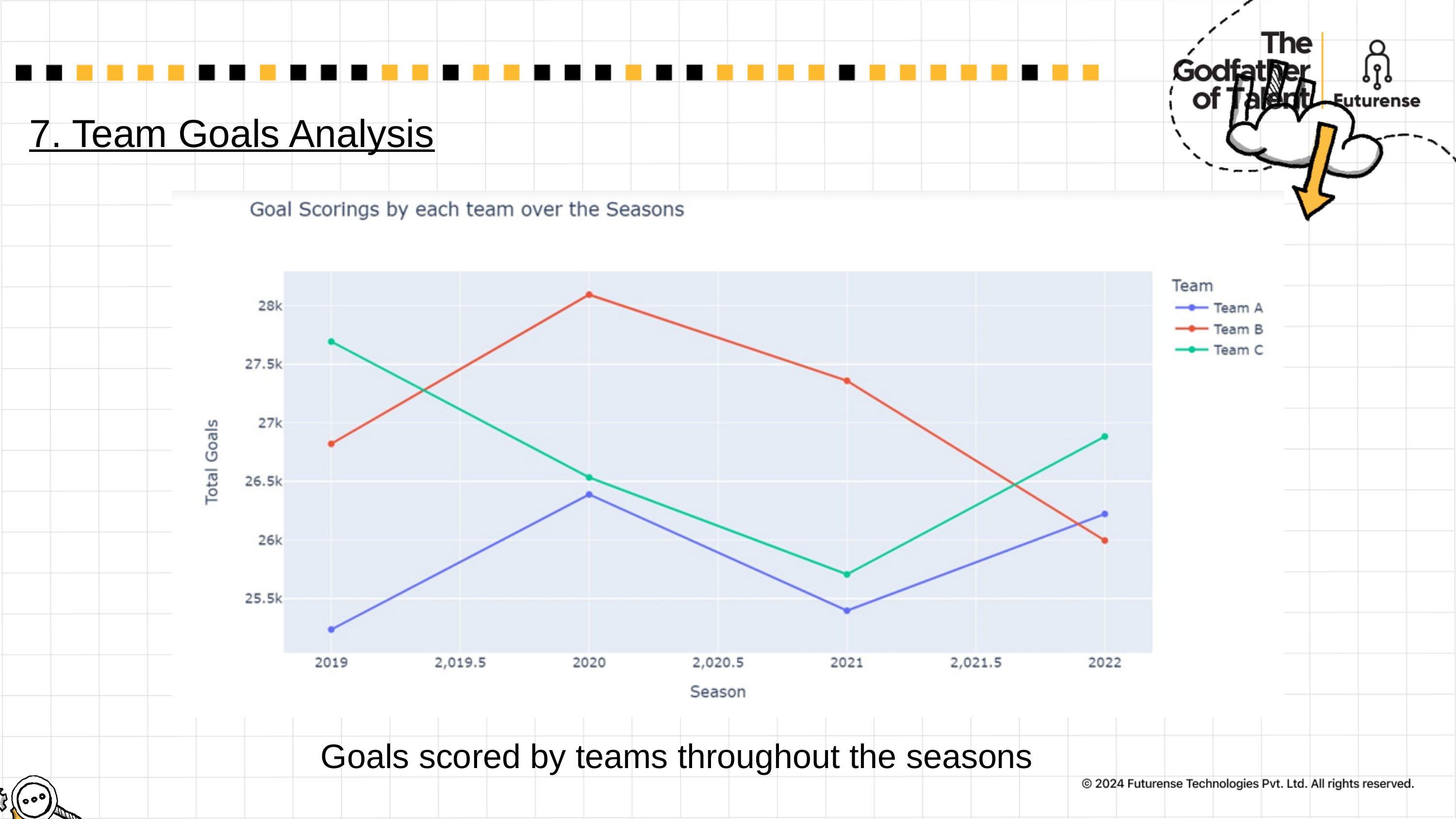

7. Team Goals Analysis

Goals scored by teams throughout the seasons